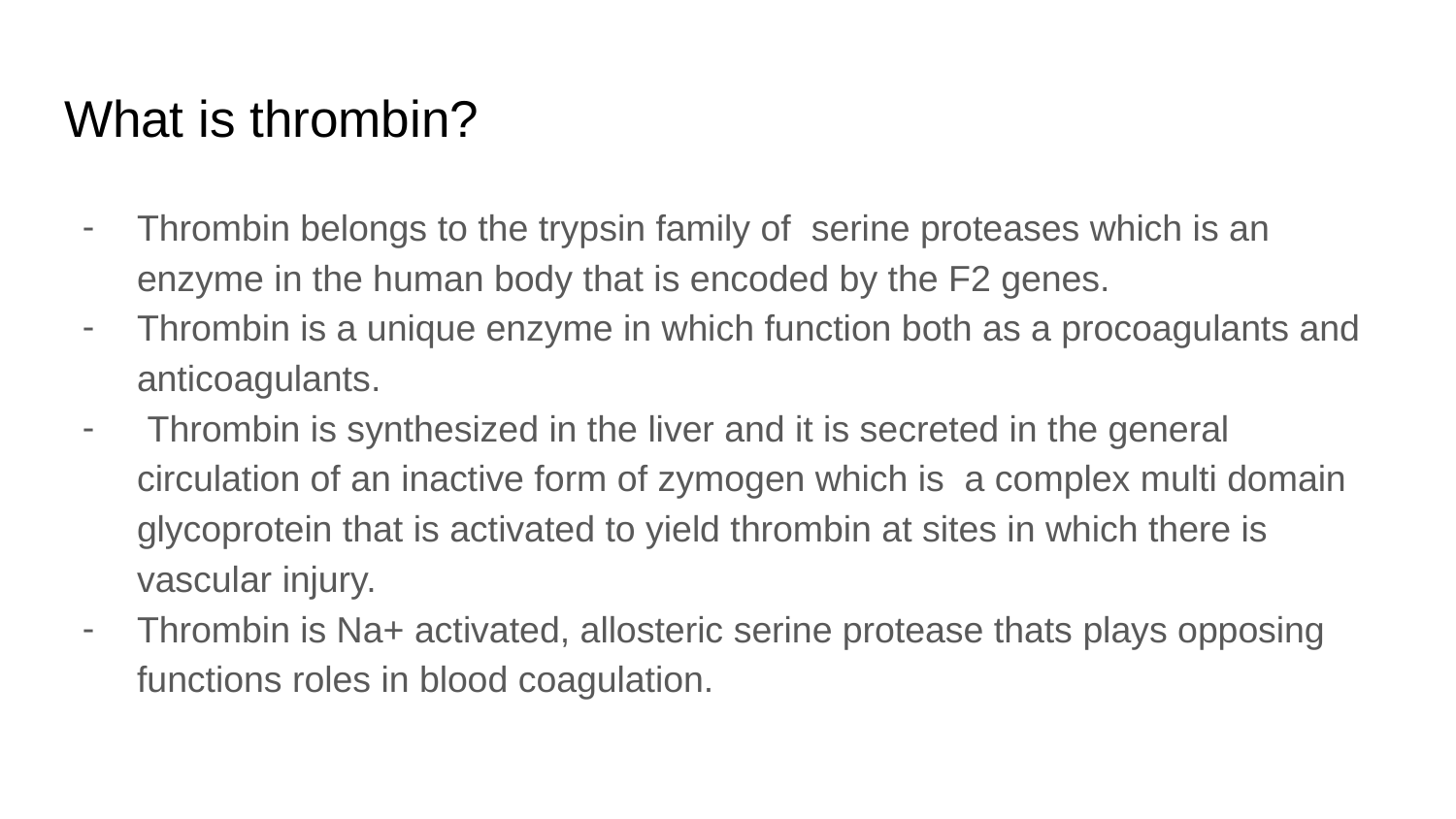

# What is thrombin?
Thrombin belongs to the trypsin family of  serine proteases which is an enzyme in the human body that is encoded by the F2 genes.
Thrombin is a unique enzyme in which function both as a procoagulants and anticoagulants.
 Thrombin is synthesized in the liver and it is secreted in the general circulation of an inactive form of zymogen which is  a complex multi domain glycoprotein that is activated to yield thrombin at sites in which there is vascular injury.
Thrombin is Na+ activated, allosteric serine protease thats plays opposing functions roles in blood coagulation.